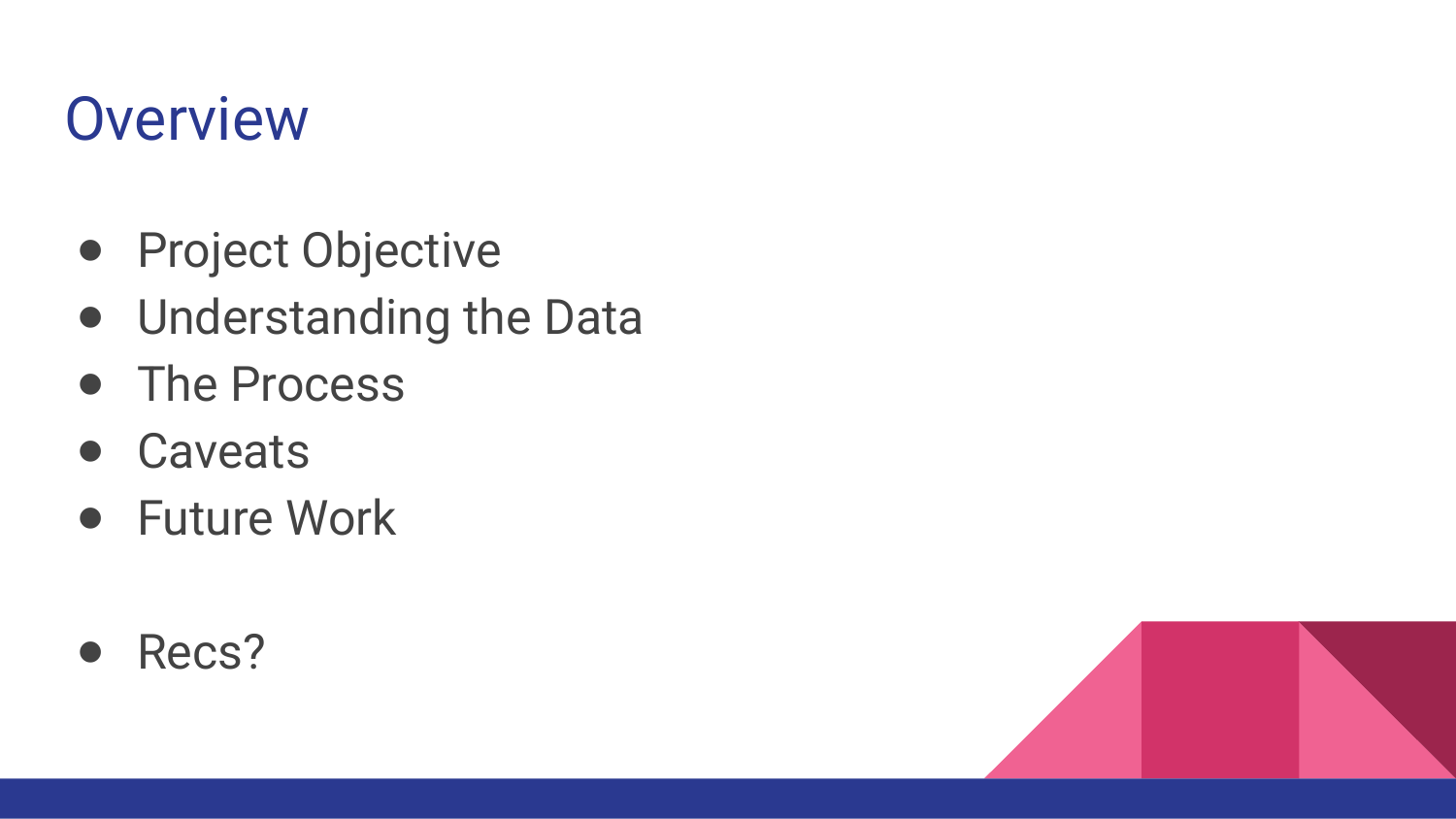

# Overview
Project Objective
Understanding the Data
The Process
Caveats
Future Work

Recs?